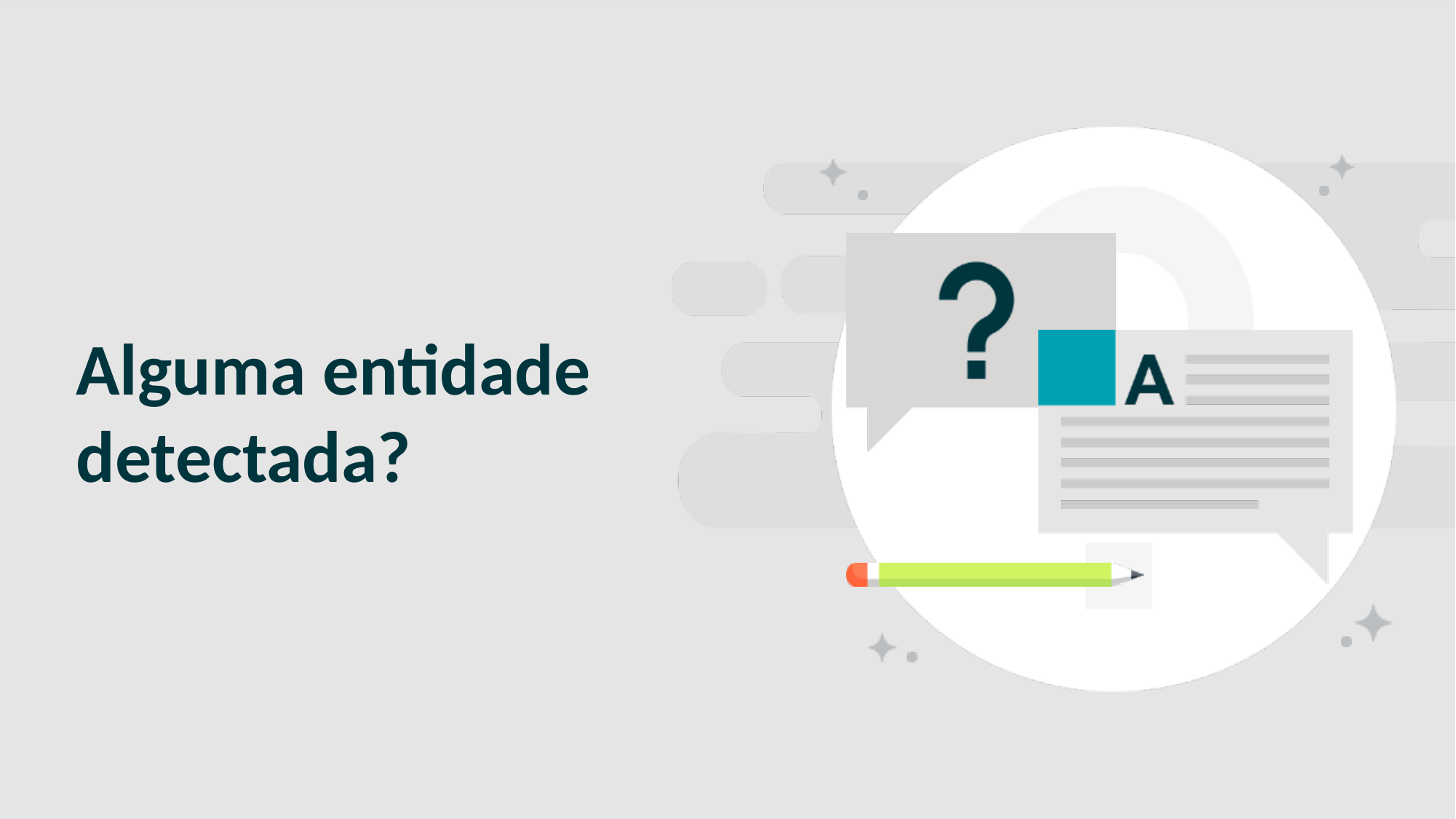

SLIDE PARA PERGUNTAS
# Alguma entidade detectada?